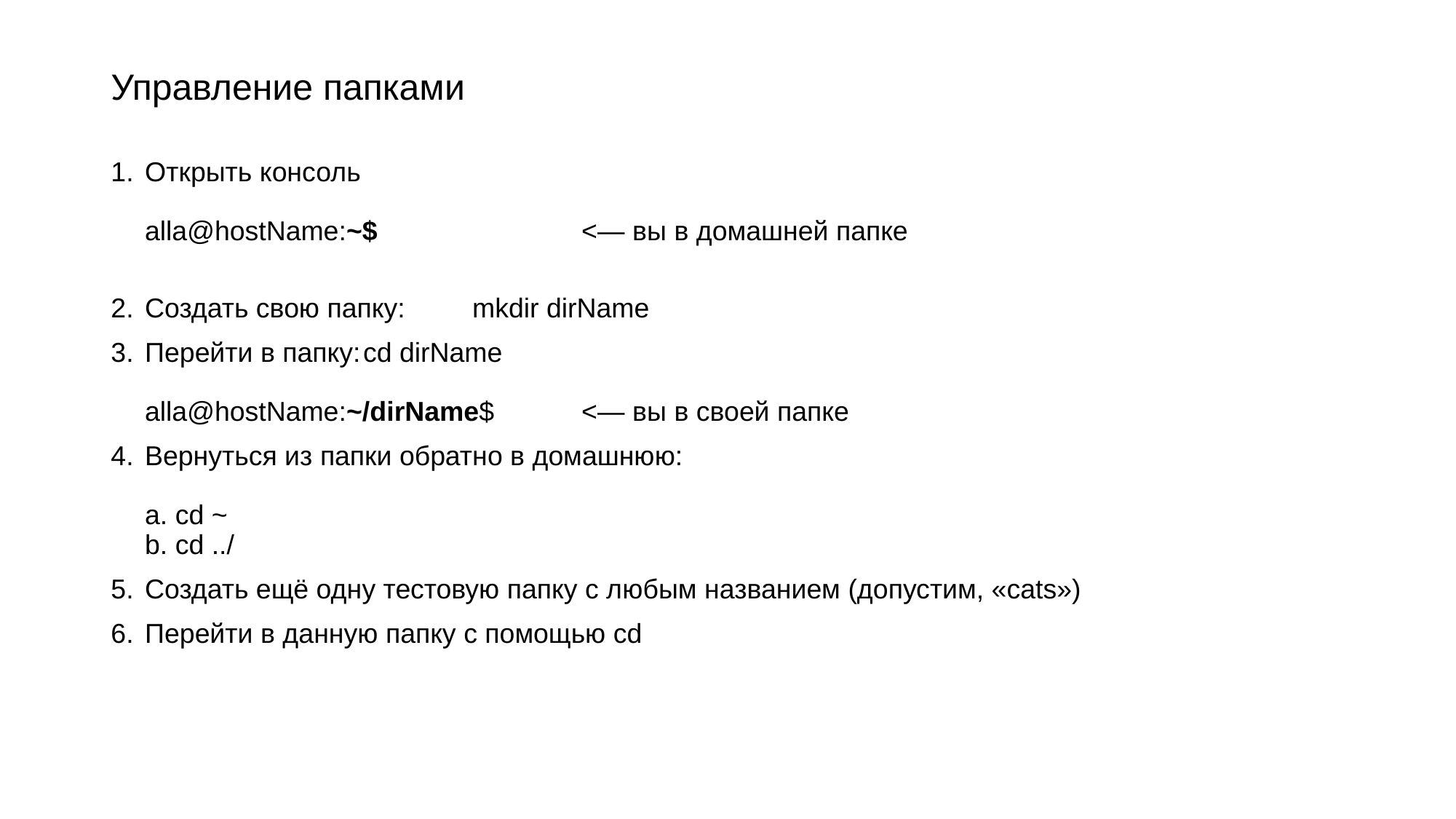

# Управление папками
Открыть консоль
alla@hostName:~$ 		<— вы в домашней папке
Создать свою папку:	mkdir dirName
Перейти в папку:	cd dirName
alla@hostName:~/dirName$	<— вы в своей папке
Вернуться из папки обратно в домашнюю:
а. cd ~
b. cd ../
Создать ещё одну тестовую папку с любым названием (допустим, «cats»)
Перейти в данную папку с помощью cd